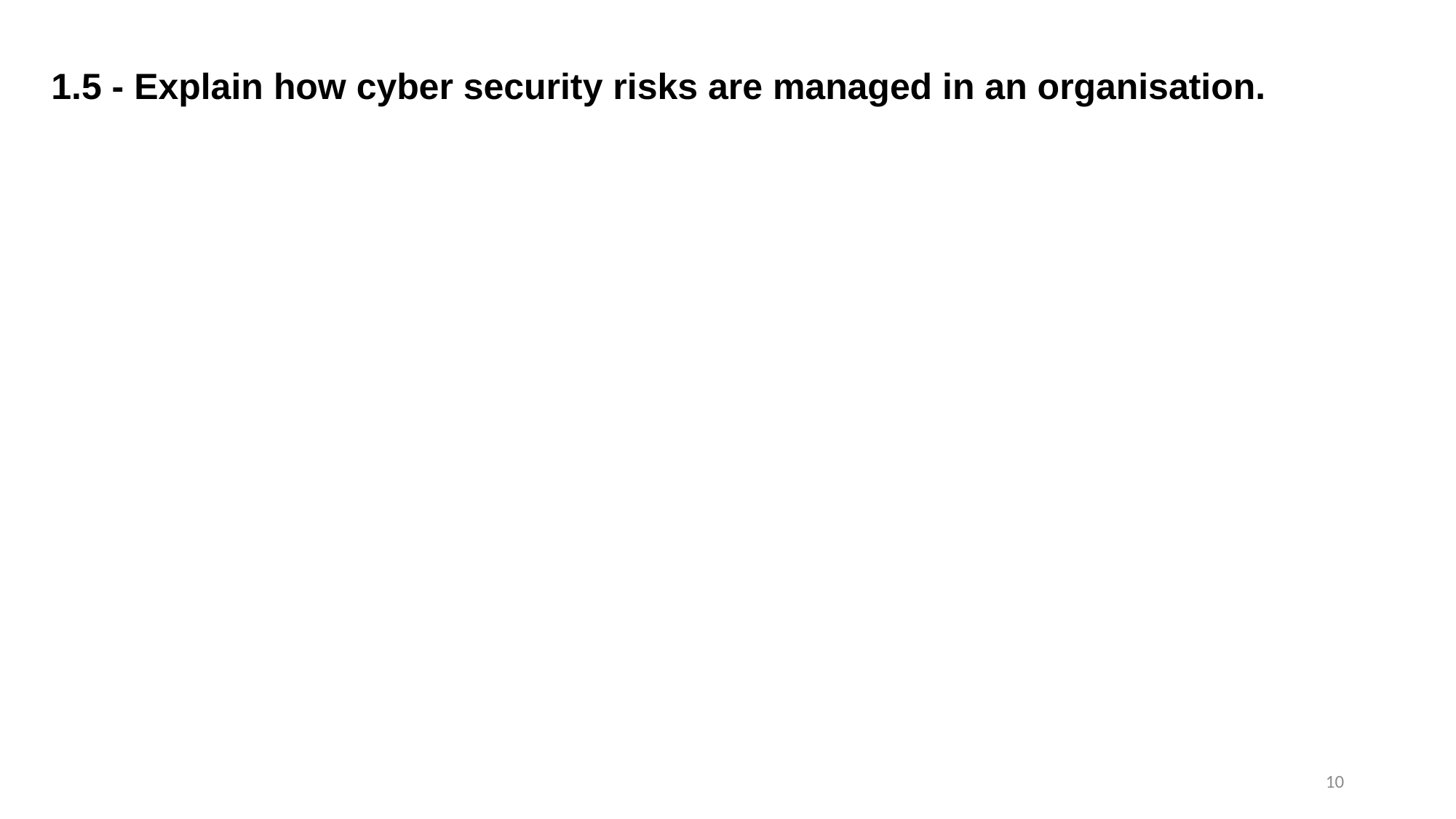

# 1.5 - Explain how cyber security risks are managed in an organisation.
10